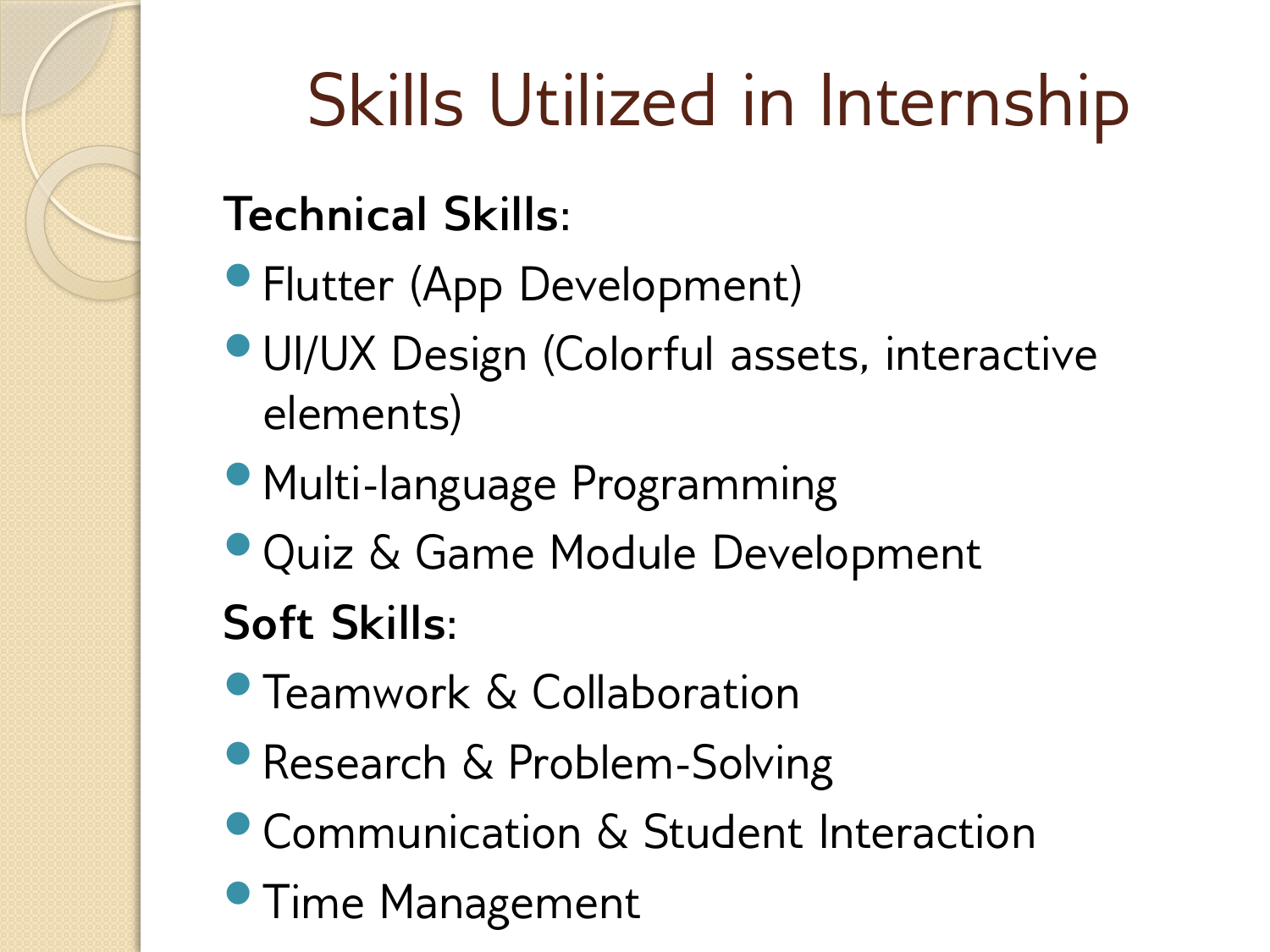

# Skills Utilized in Internship
Technical Skills:
Flutter (App Development)
UI/UX Design (Colorful assets, interactive elements)
Multi-language Programming
Quiz & Game Module Development
Soft Skills:
Teamwork & Collaboration
Research & Problem-Solving
Communication & Student Interaction
Time Management